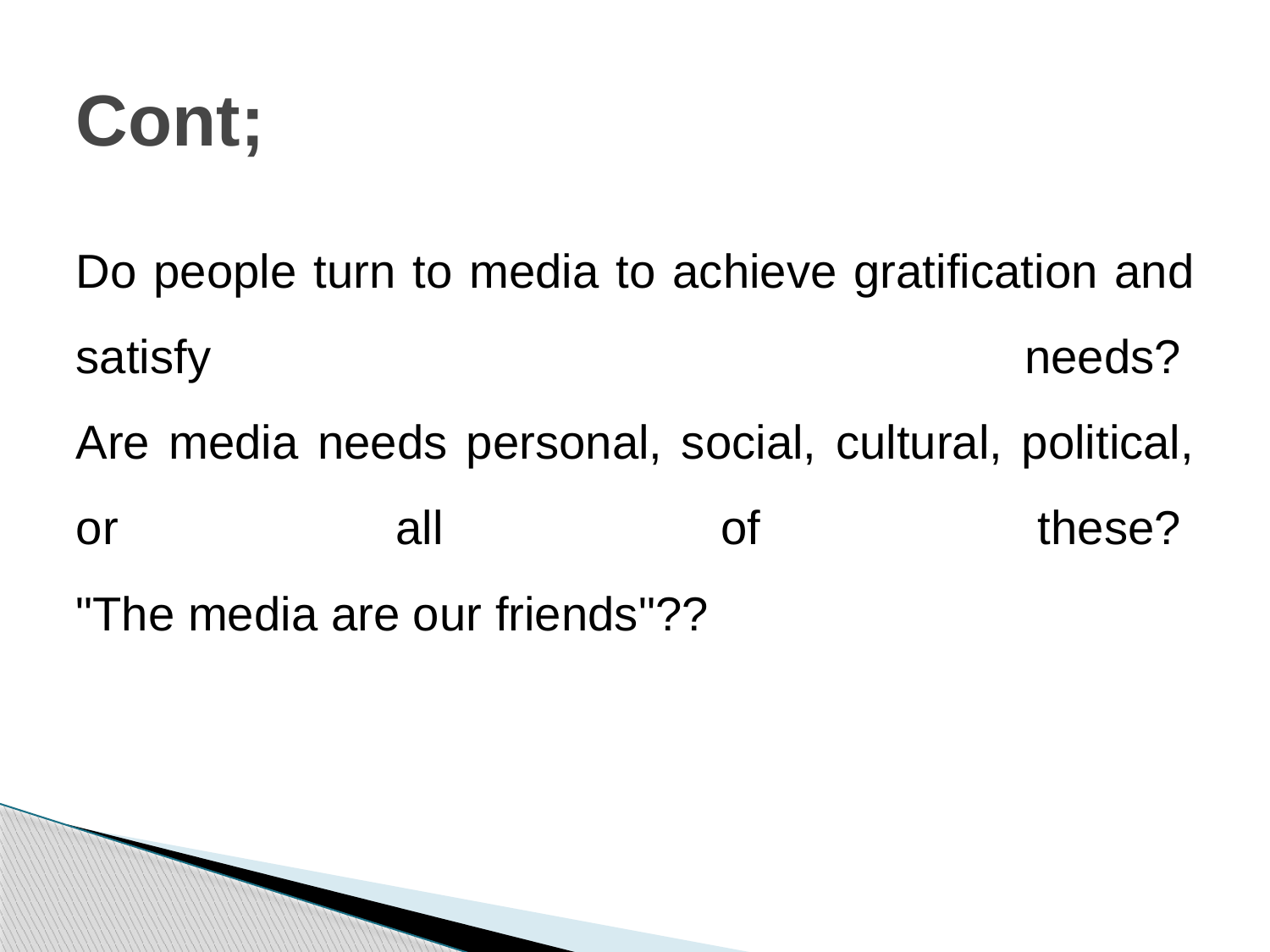

# Cont;
Do people turn to media to achieve gratification and satisfy needs? 
Are media needs personal, social, cultural, political, or all of these? 
"The media are our friends"??

15